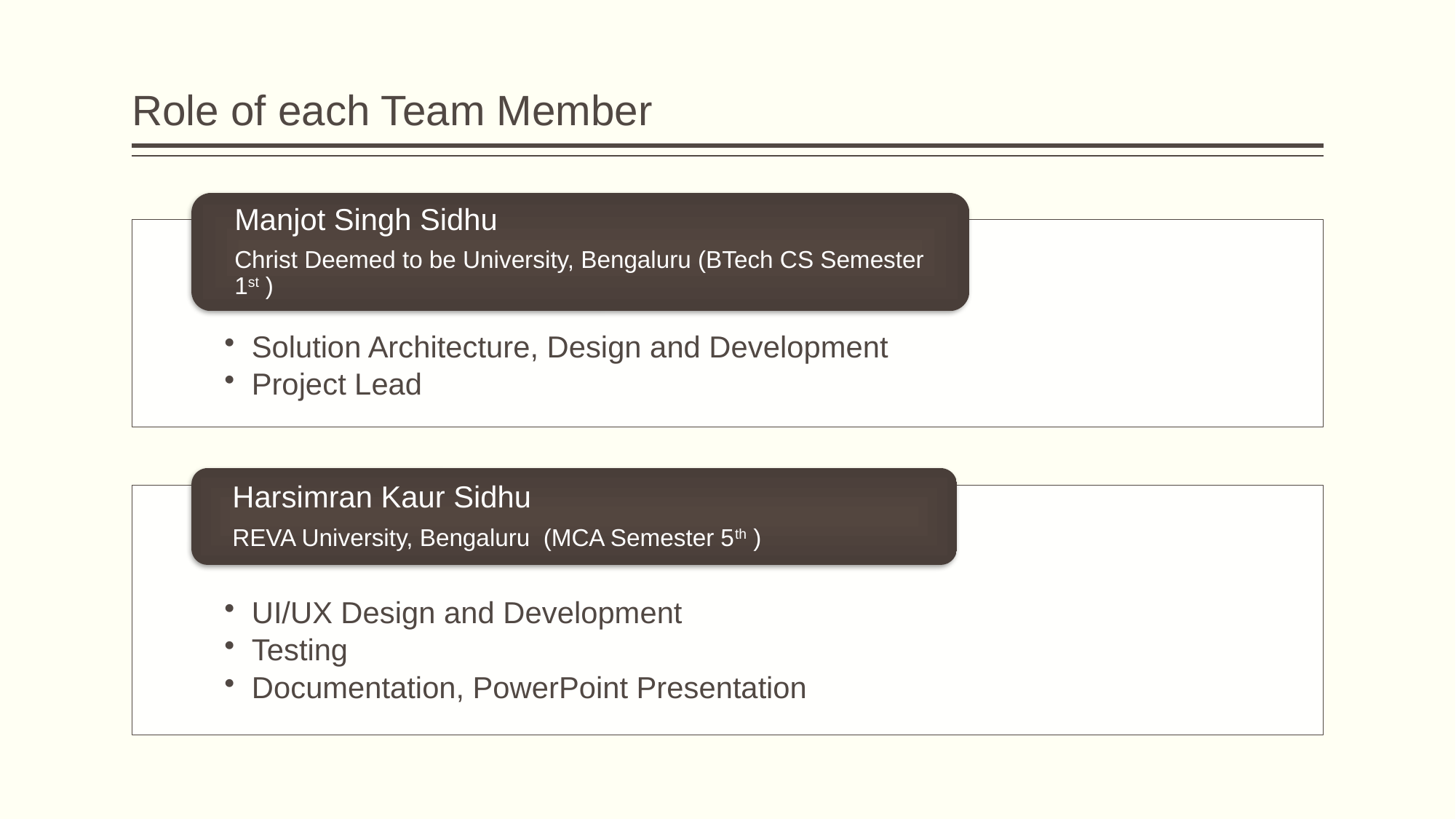

# Role of each Team Member
Solution Architecture, Design and Development
Project Lead
Manjot Singh Sidhu
Christ Deemed to be University, Bengaluru (BTech CS Semester 1st )
UI/UX Design and Development
Testing
Documentation, PowerPoint Presentation
Harsimran Kaur Sidhu
REVA University, Bengaluru  (MCA Semester 5th )